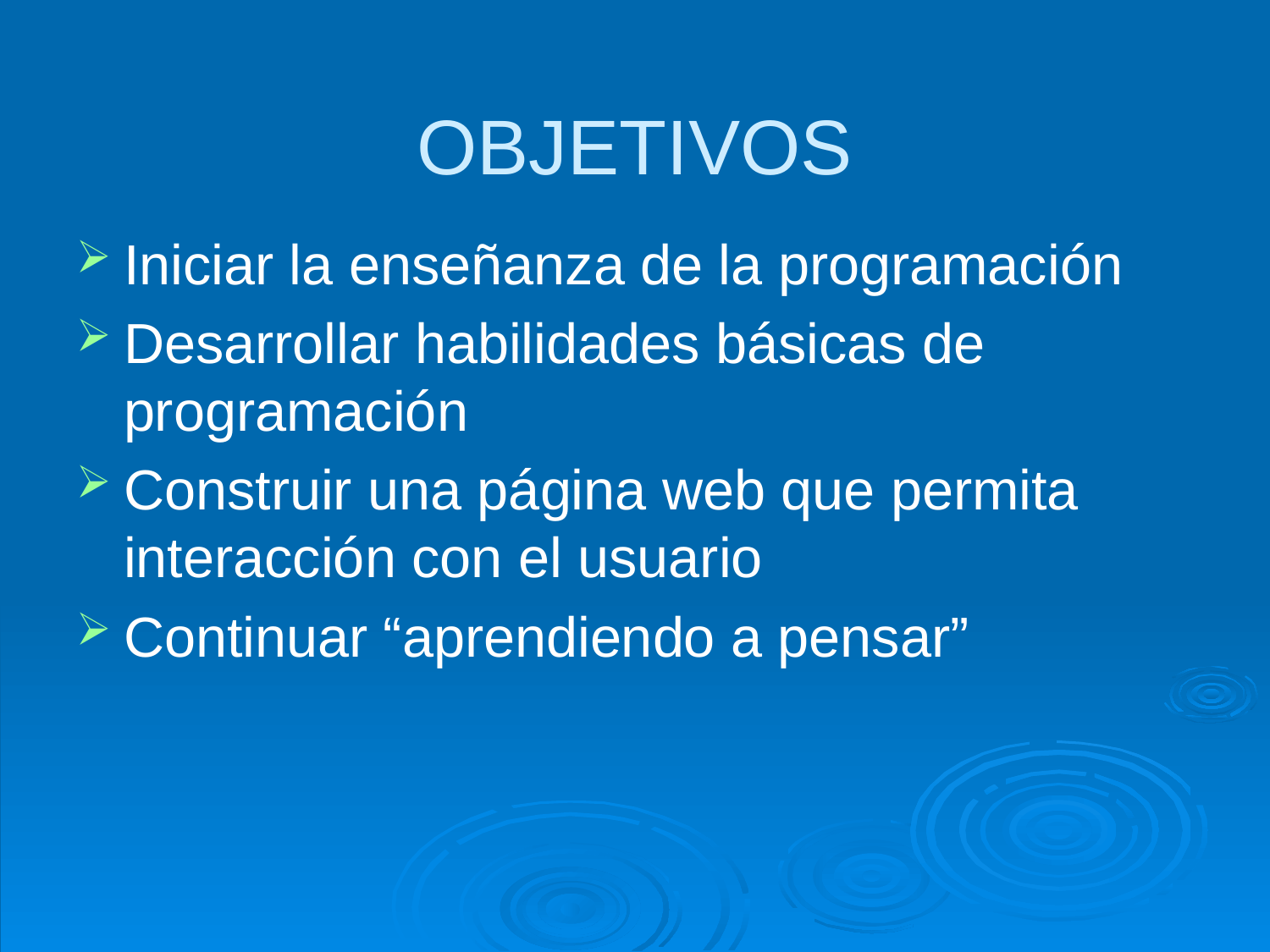

# OBJETIVOS
Iniciar la enseñanza de la programación
Desarrollar habilidades básicas de programación
Construir una página web que permita interacción con el usuario
Continuar “aprendiendo a pensar”